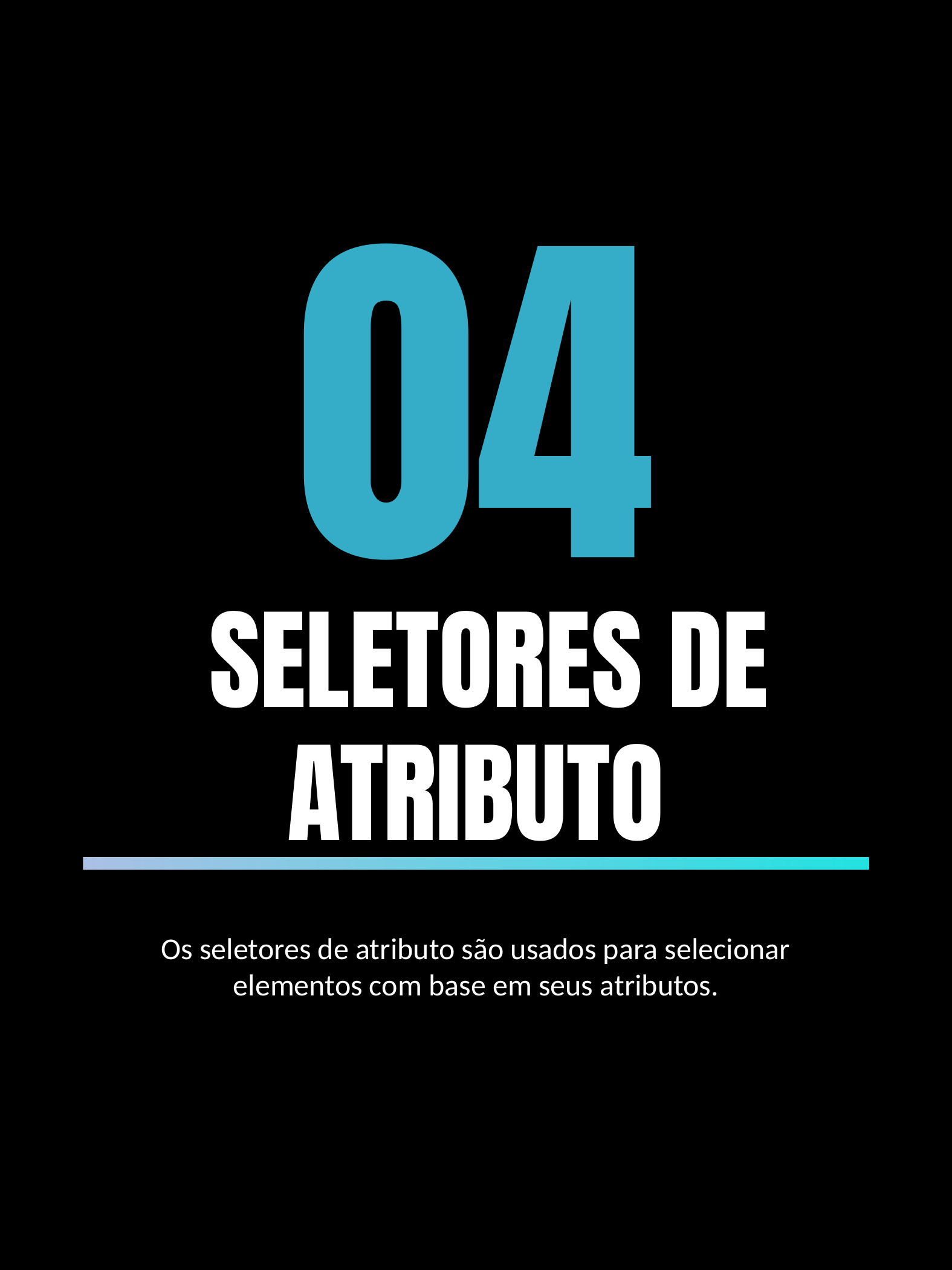

04
 SELETORES DE ATRIBUTO

Os seletores de atributo são usados para selecionar elementos com base em seus atributos.
FRONTEND CSS - ANA PATRÍCIA
9